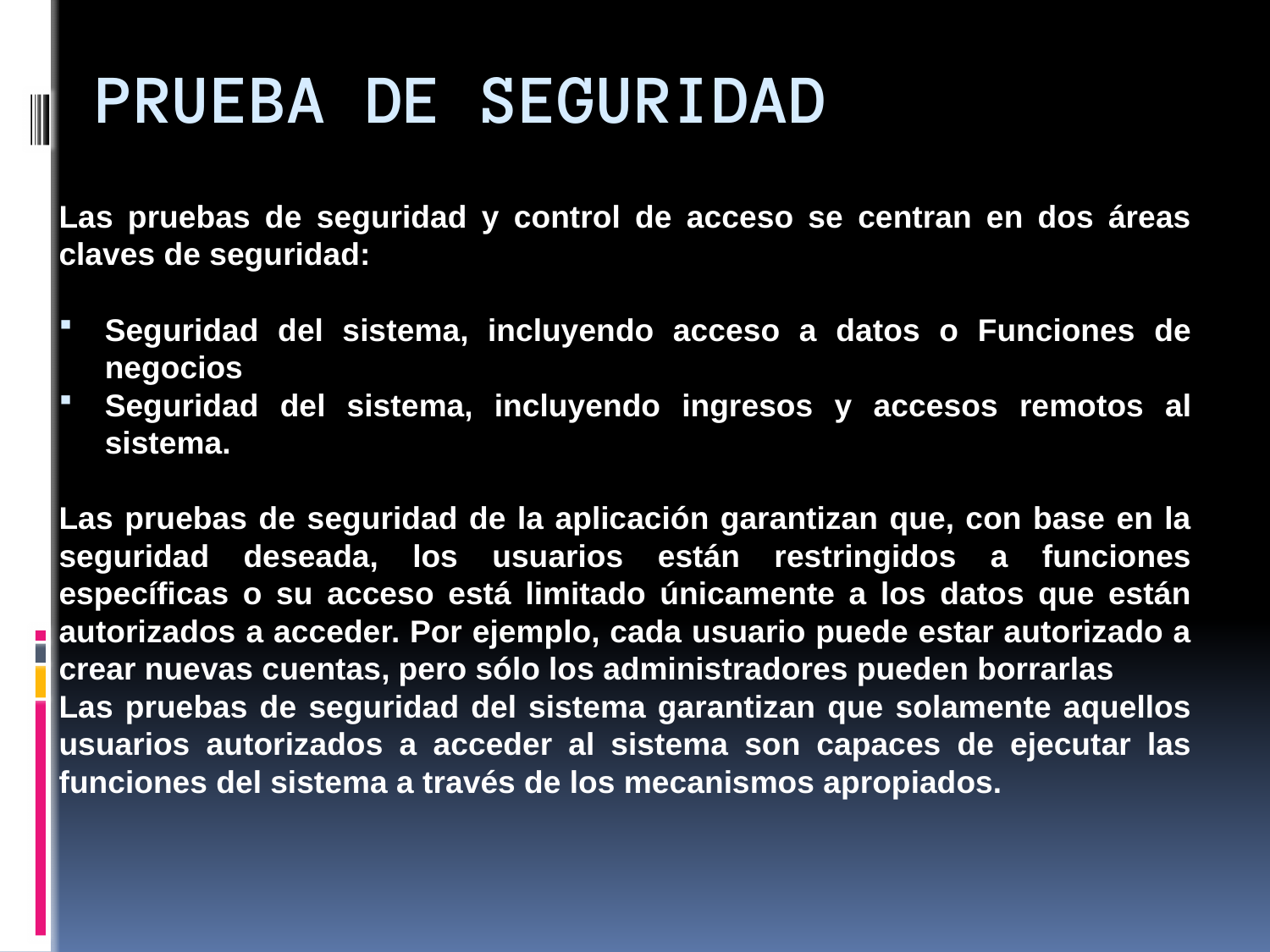

Prueba de seguridad
Las pruebas de seguridad y control de acceso se centran en dos áreas claves de seguridad:

Seguridad del sistema, incluyendo acceso a datos o Funciones de negocios
Seguridad del sistema, incluyendo ingresos y accesos remotos al sistema.

Las pruebas de seguridad de la aplicación garantizan que, con base en la seguridad deseada, los usuarios están restringidos a funciones específicas o su acceso está limitado únicamente a los datos que están autorizados a acceder. Por ejemplo, cada usuario puede estar autorizado a crear nuevas cuentas, pero sólo los administradores pueden borrarlas
Las pruebas de seguridad del sistema garantizan que solamente aquellos usuarios autorizados a acceder al sistema son capaces de ejecutar las funciones del sistema a través de los mecanismos apropiados.